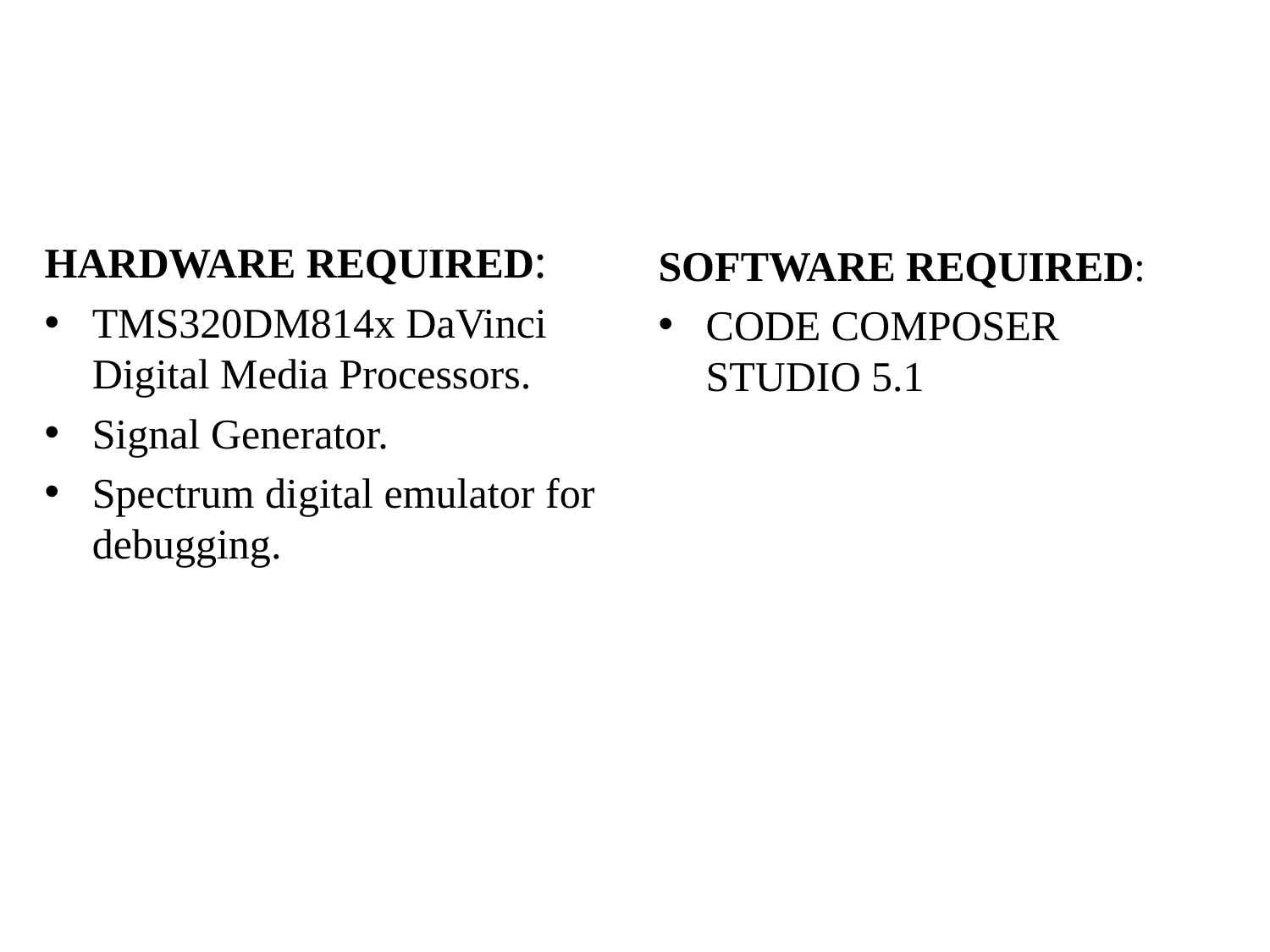

HARDWARE REQUIRED:
TMS320DM814x DaVinci Digital Media Processors.
Signal Generator.
Spectrum digital emulator for debugging.

SOFTWARE REQUIRED:
CODE COMPOSER STUDIO 5.1